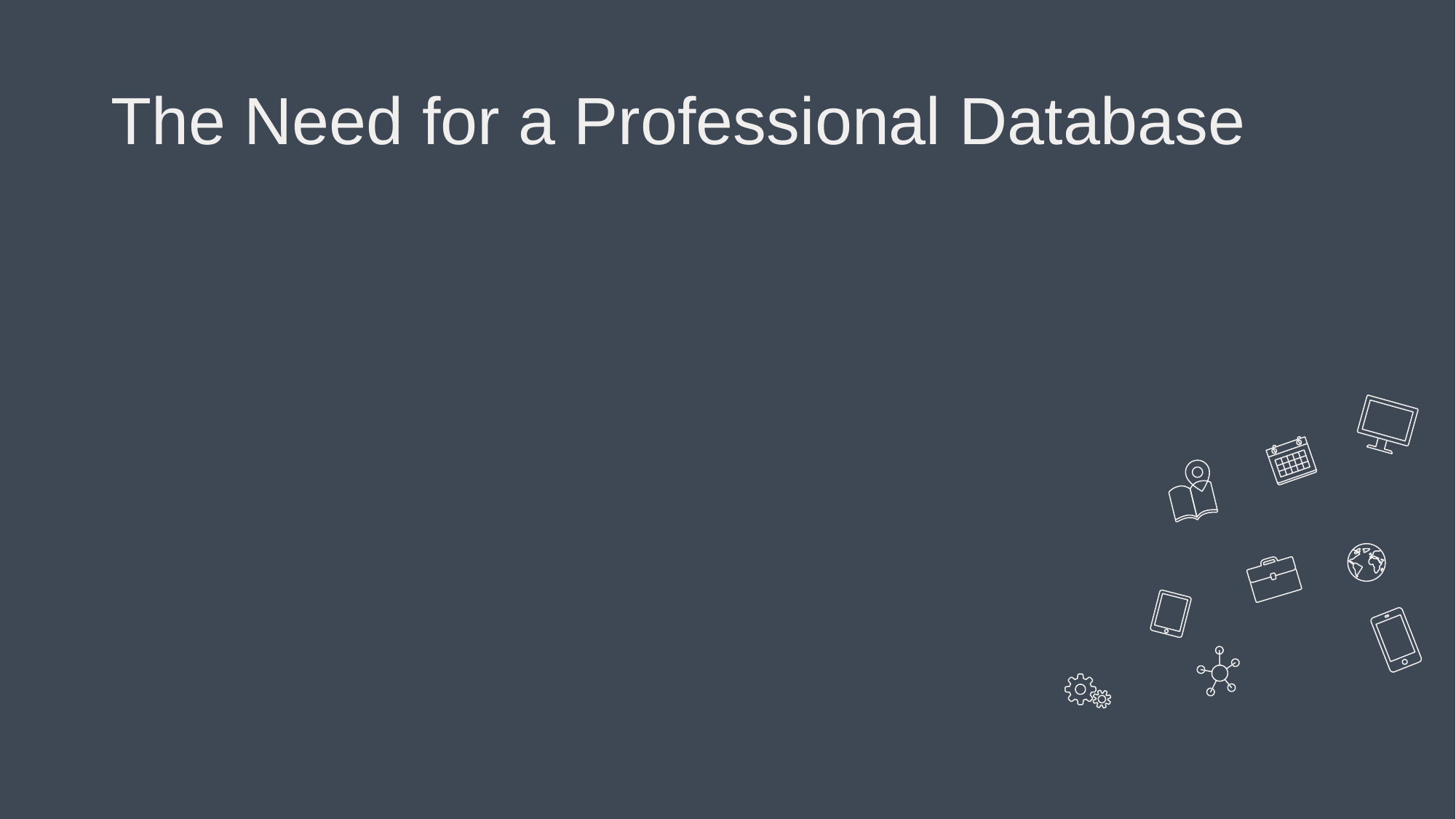

# The Need for a Professional Database